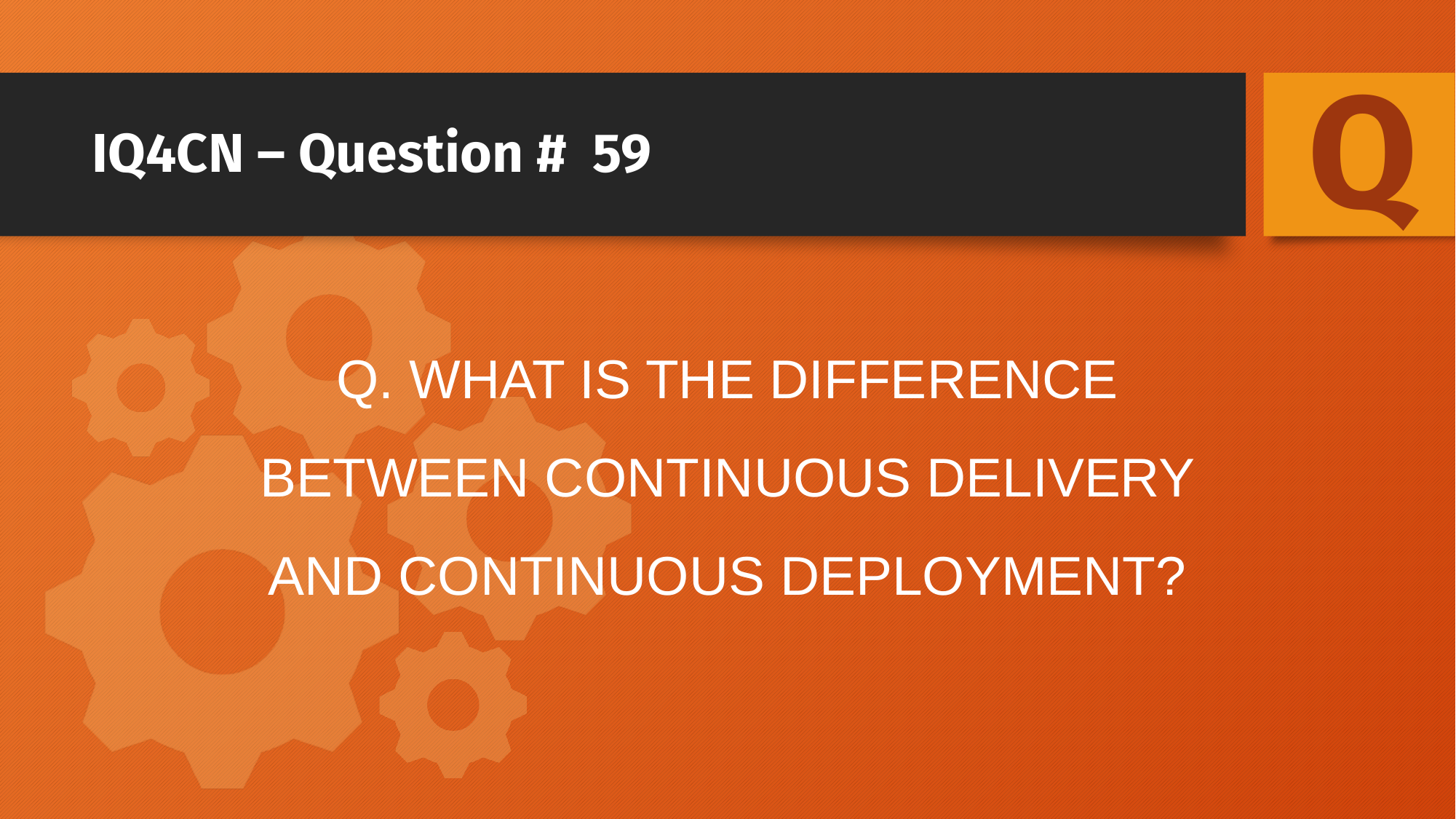

Q
# IQ4CN – Question #  59
Q. What is the difference between Continuous Delivery and Continuous Deployment?